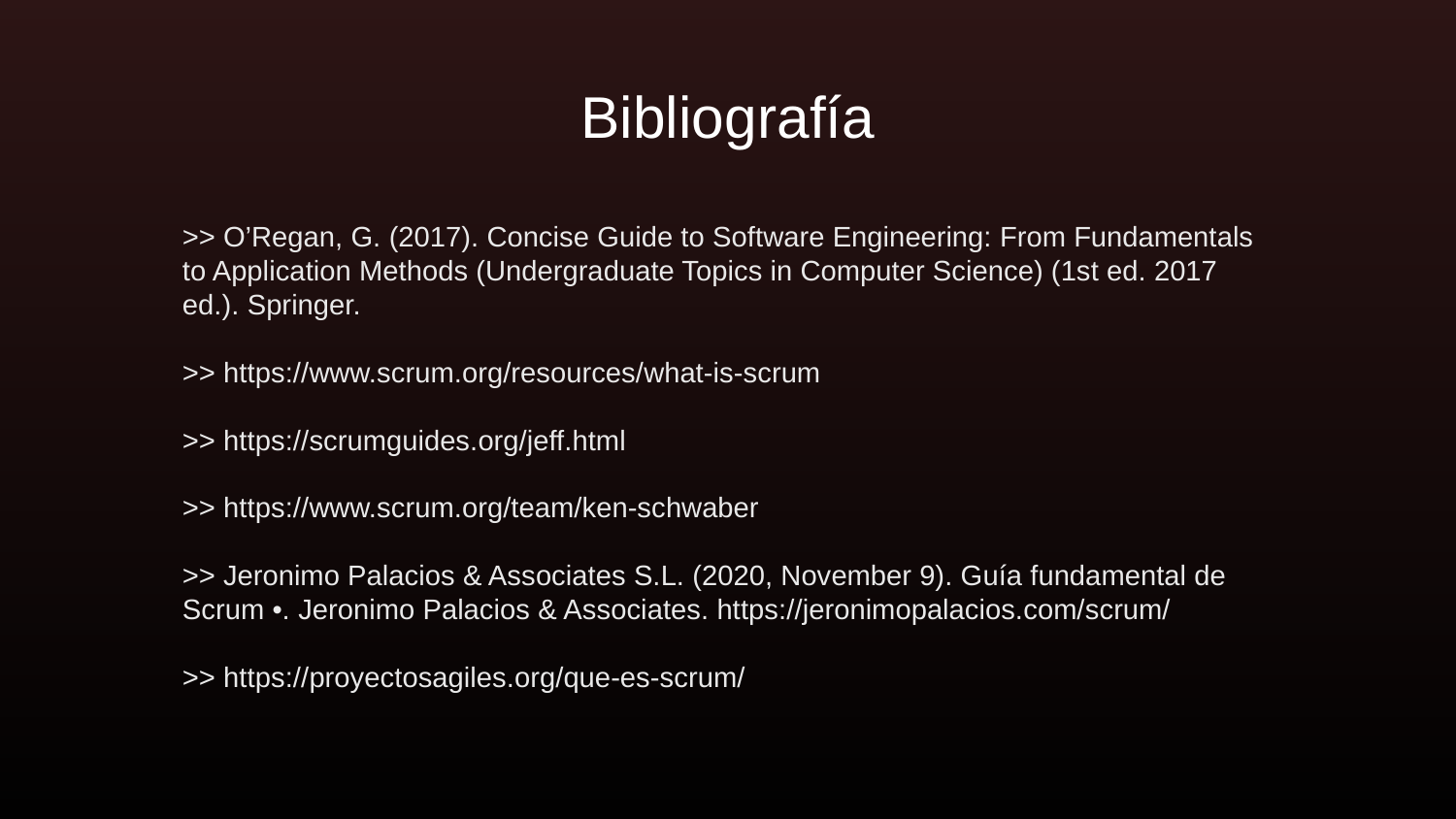

# Bibliografía
>> O’Regan, G. (2017). Concise Guide to Software Engineering: From Fundamentals to Application Methods (Undergraduate Topics in Computer Science) (1st ed. 2017 ed.). Springer.

>> https://www.scrum.org/resources/what-is-scrum

>> https://scrumguides.org/jeff.html

>> https://www.scrum.org/team/ken-schwaber

>> Jeronimo Palacios & Associates S.L. (2020, November 9). Guía fundamental de Scrum •. Jeronimo Palacios & Associates. https://jeronimopalacios.com/scrum/

>> https://proyectosagiles.org/que-es-scrum/